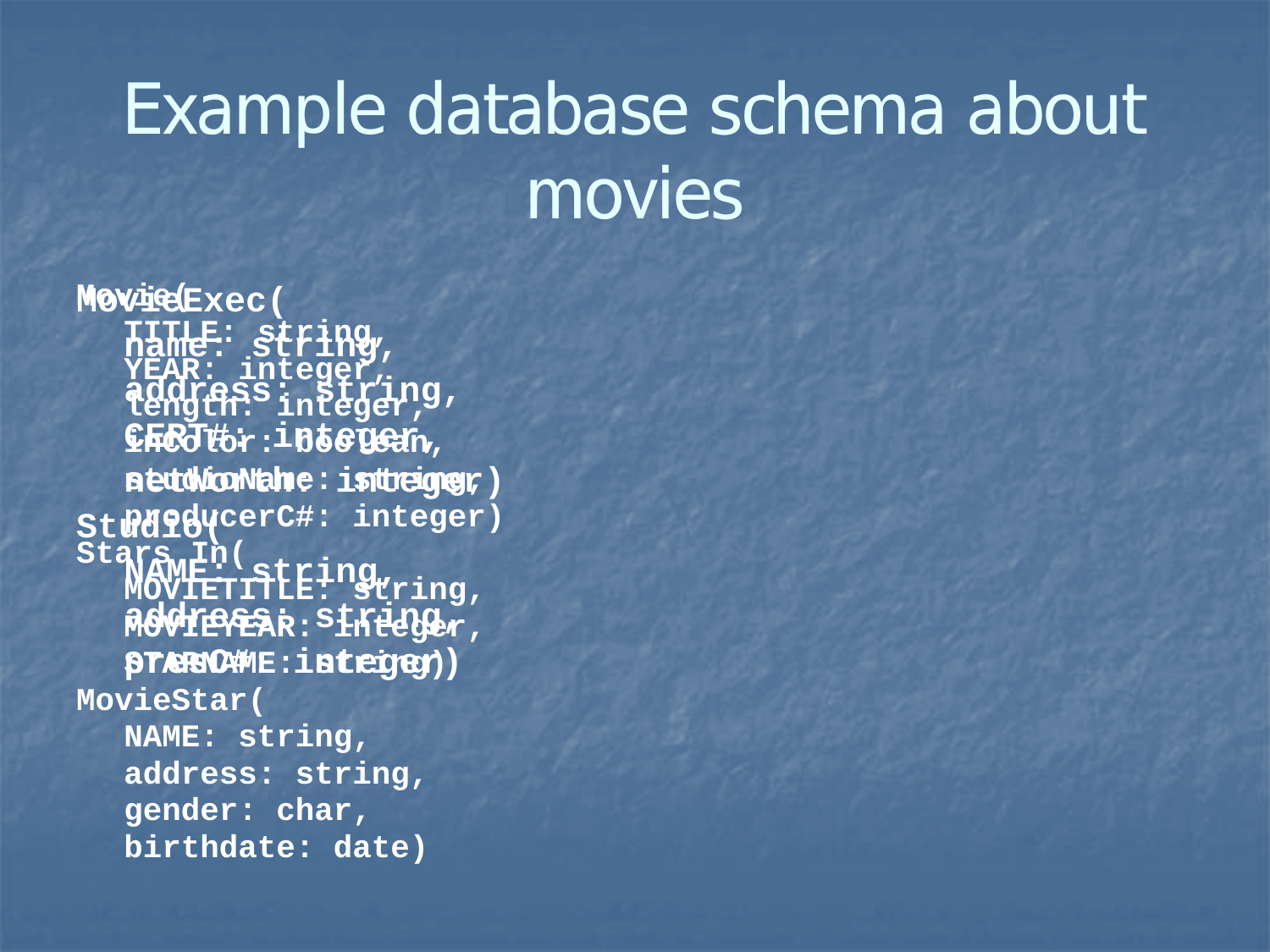

# Example database schema about movies
Movie(
	TITLE: string,
	YEAR: integer,
	length: integer,
	inColor: boolean,
	studioName: string,
	producerC#: integer)
Stars In(
	MOVIETITLE: string,
	MOVIEYEAR: integer,
	STARNAME: string)
MovieStar(
	NAME: string,
	address: string,
	gender: char,
	birthdate: date)
MovieExec(
	name: string,
	address: string,
	CERT#: integer,
	netWorth: integer)
Studio(
	NAME: string,
	address: string,
	presC#: integer)